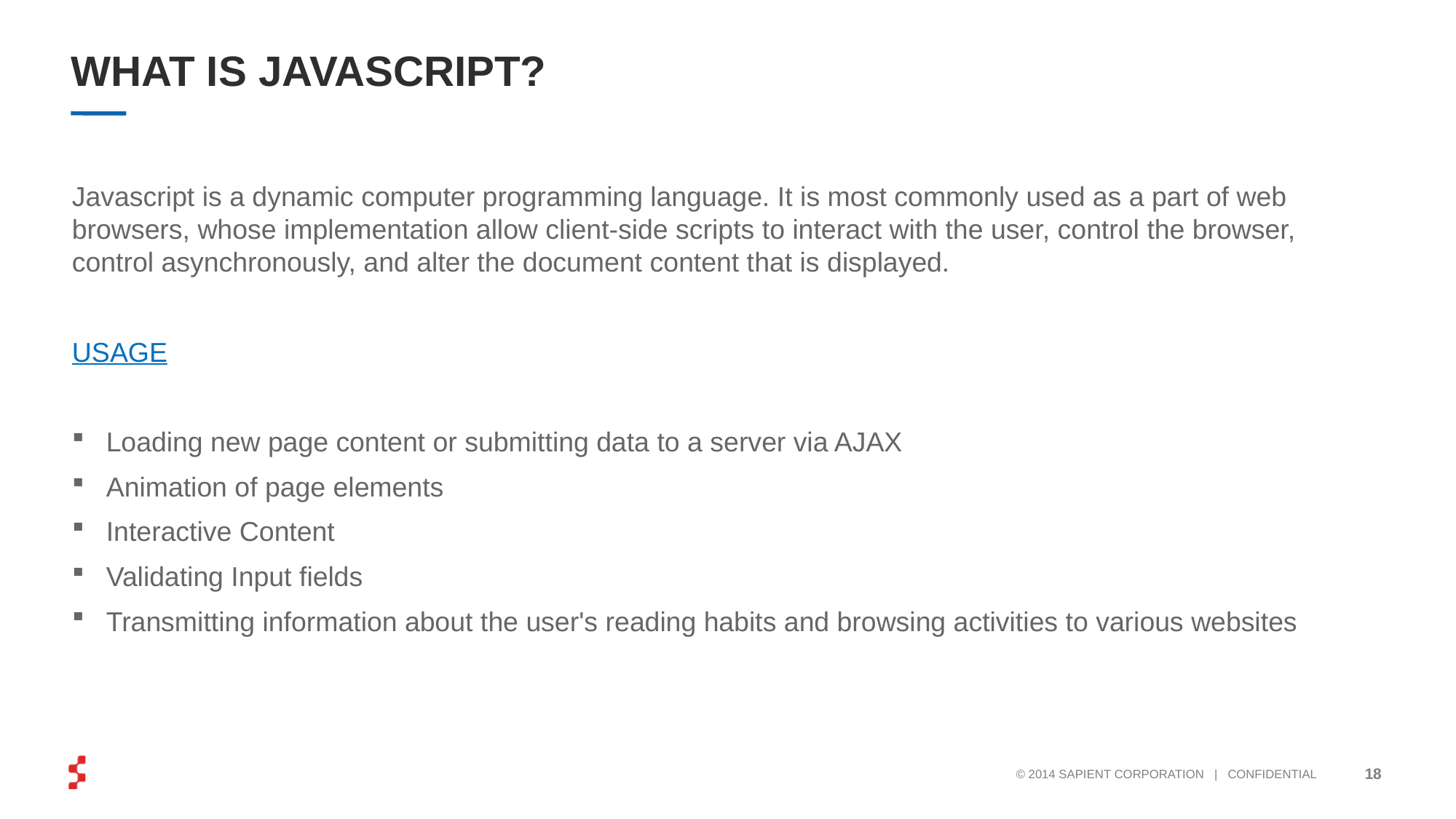

# WHAT IS JAVASCRIPT?
Javascript is a dynamic computer programming language. It is most commonly used as a part of web browsers, whose implementation allow client-side scripts to interact with the user, control the browser, control asynchronously, and alter the document content that is displayed.

USAGE

Loading new page content or submitting data to a server via AJAX
Animation of page elements
Interactive Content
Validating Input fields
Transmitting information about the user's reading habits and browsing activities to various websites